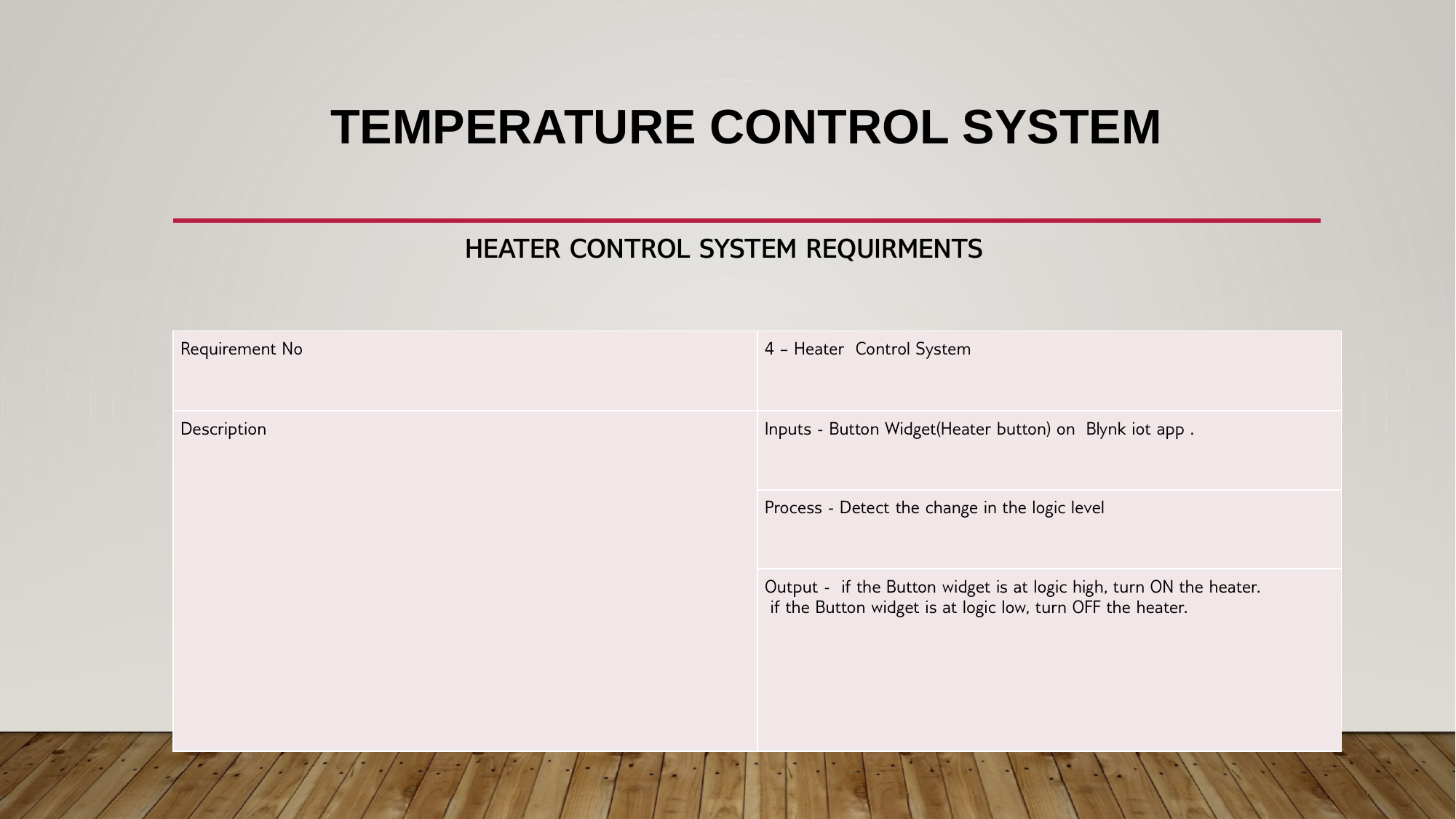

# Temperature Control System
HEATER CONTROL SYSTEM REQUIRMENTS
| Requirement No | 4 – Heater Control System |
| --- | --- |
| Description | Inputs - Button Widget(Heater button) on Blynk iot app . |
|  | Process - Detect the change in the logic level |
|  | Output - if the Button widget is at logic high, turn ON the heater. if the Button widget is at logic low, turn OFF the heater. |